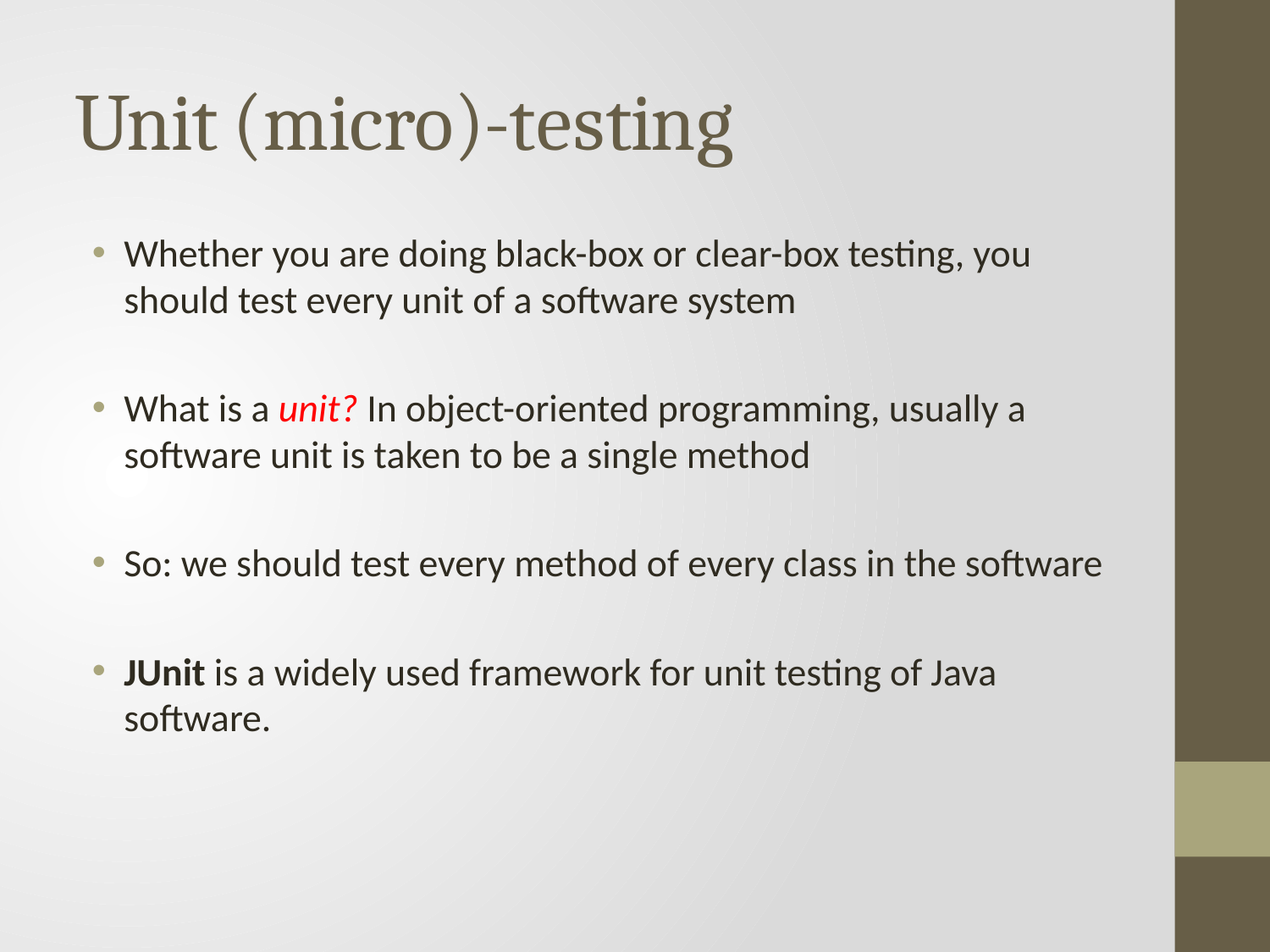

# Unit (micro)-testing
Whether you are doing black-box or clear-box testing, you should test every unit of a software system

What is a unit? In object-oriented programming, usually a software unit is taken to be a single method

So: we should test every method of every class in the software

JUnit is a widely used framework for unit testing of Java software.